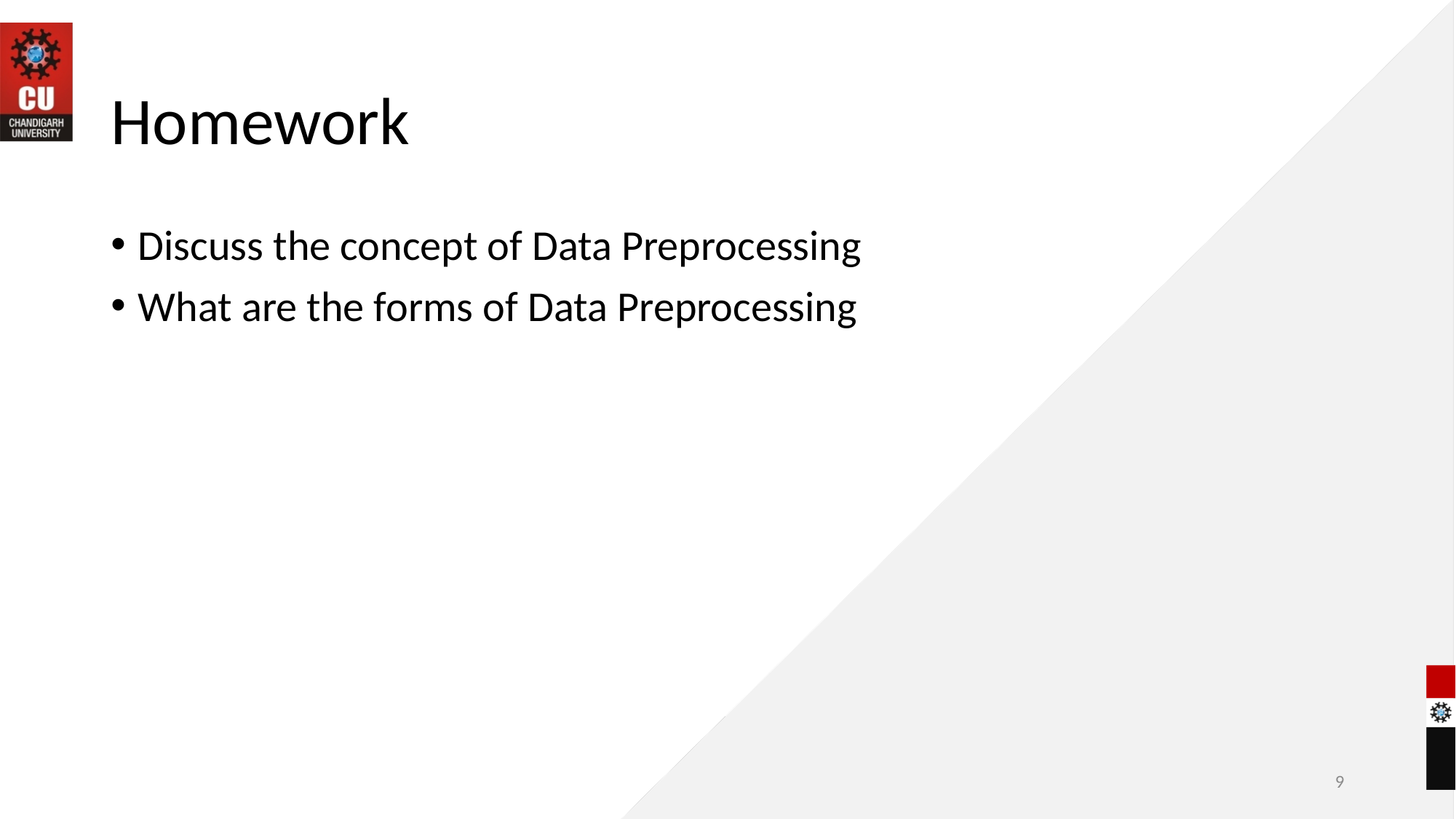

# Homework
Discuss the concept of Data Preprocessing
What are the forms of Data Preprocessing
9